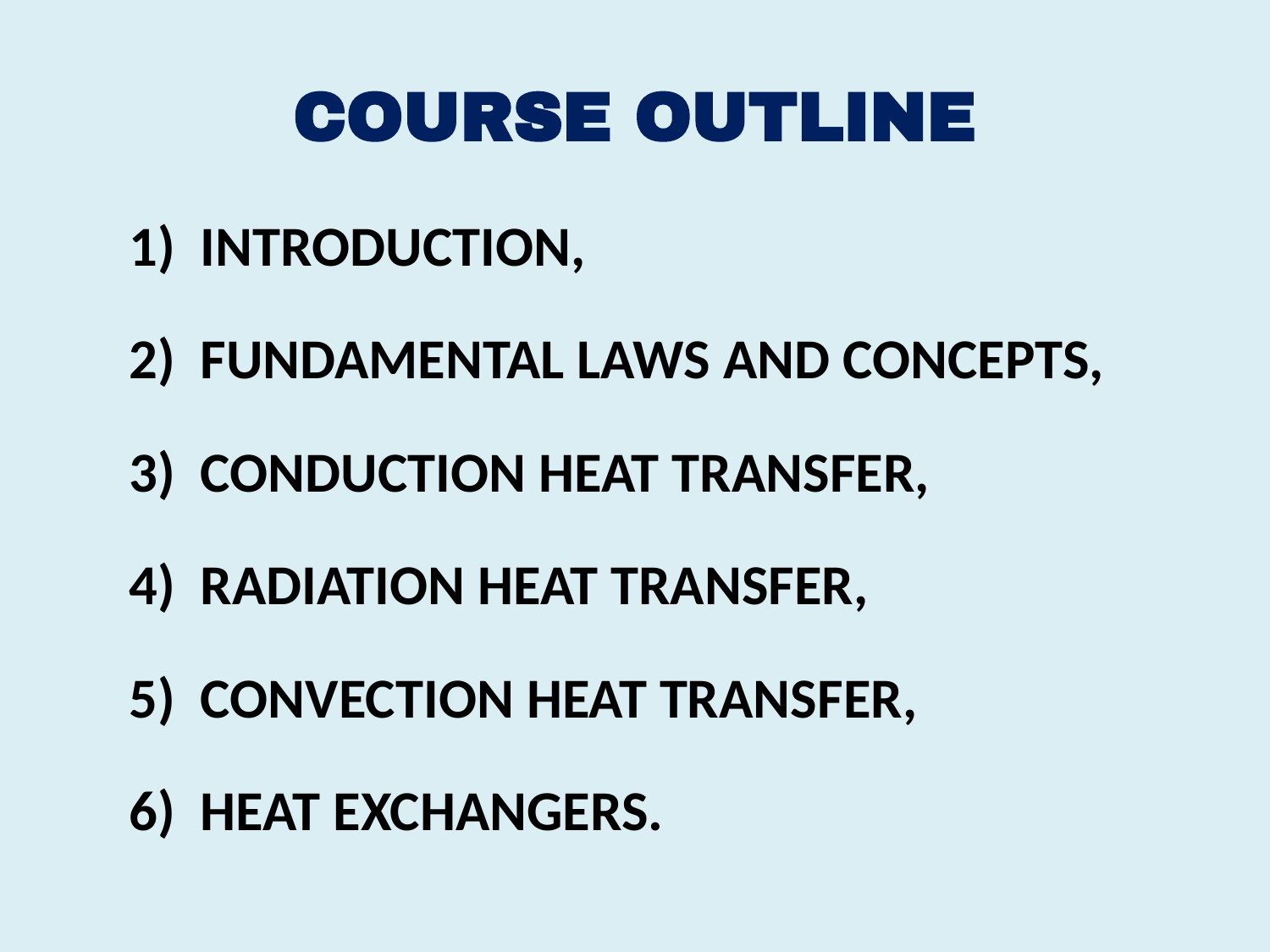

# COURSE OUTLINE
INTRODUCTION,
FUNDAMENTAL LAWS AND CONCEPTS,
CONDUCTION HEAT TRANSFER,
RADIATION HEAT TRANSFER,
CONVECTION HEAT TRANSFER,
HEAT EXCHANGERS.